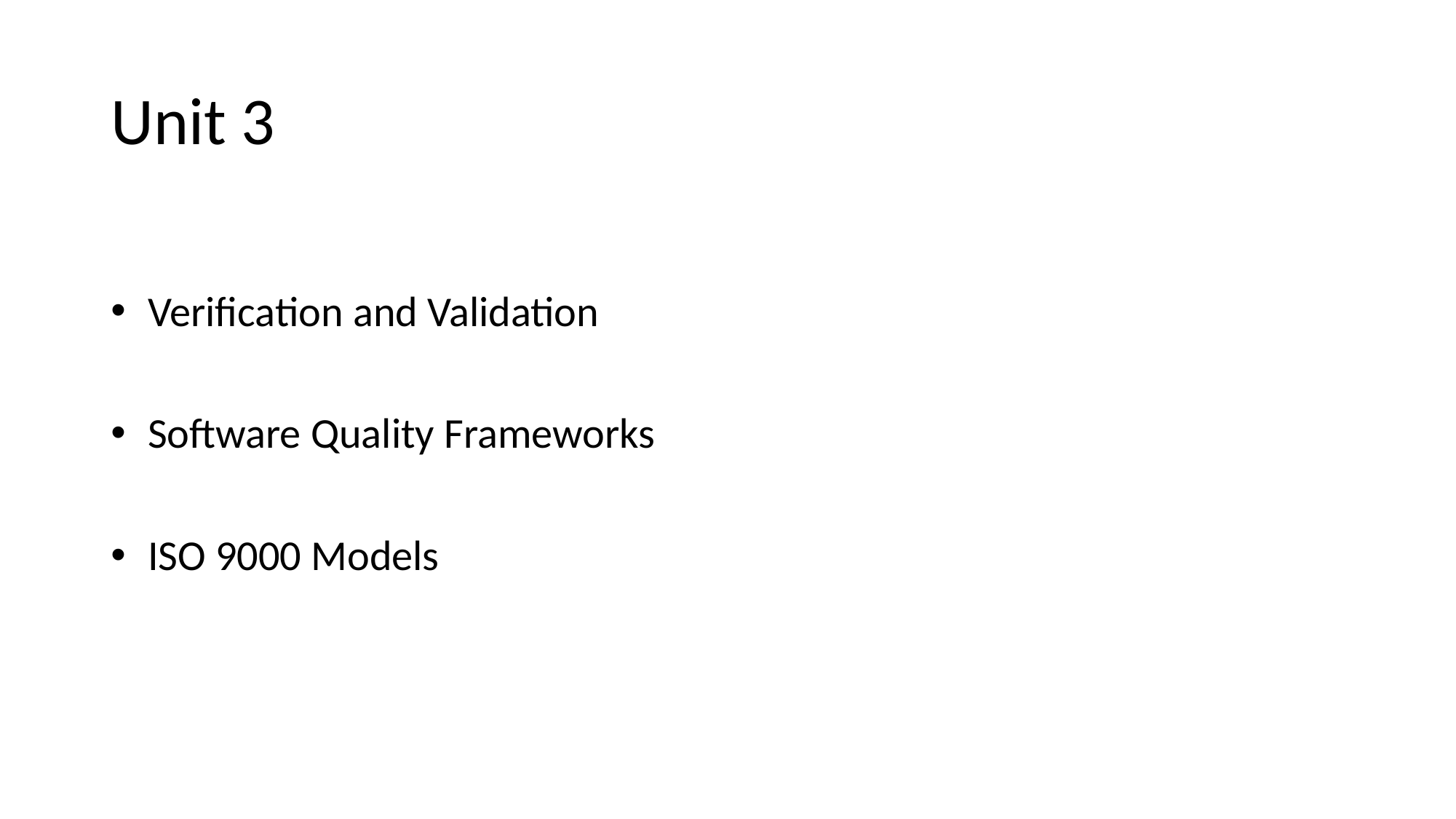

# Unit 3

 Verification and Validation

 Software Quality Frameworks

 ISO 9000 Models